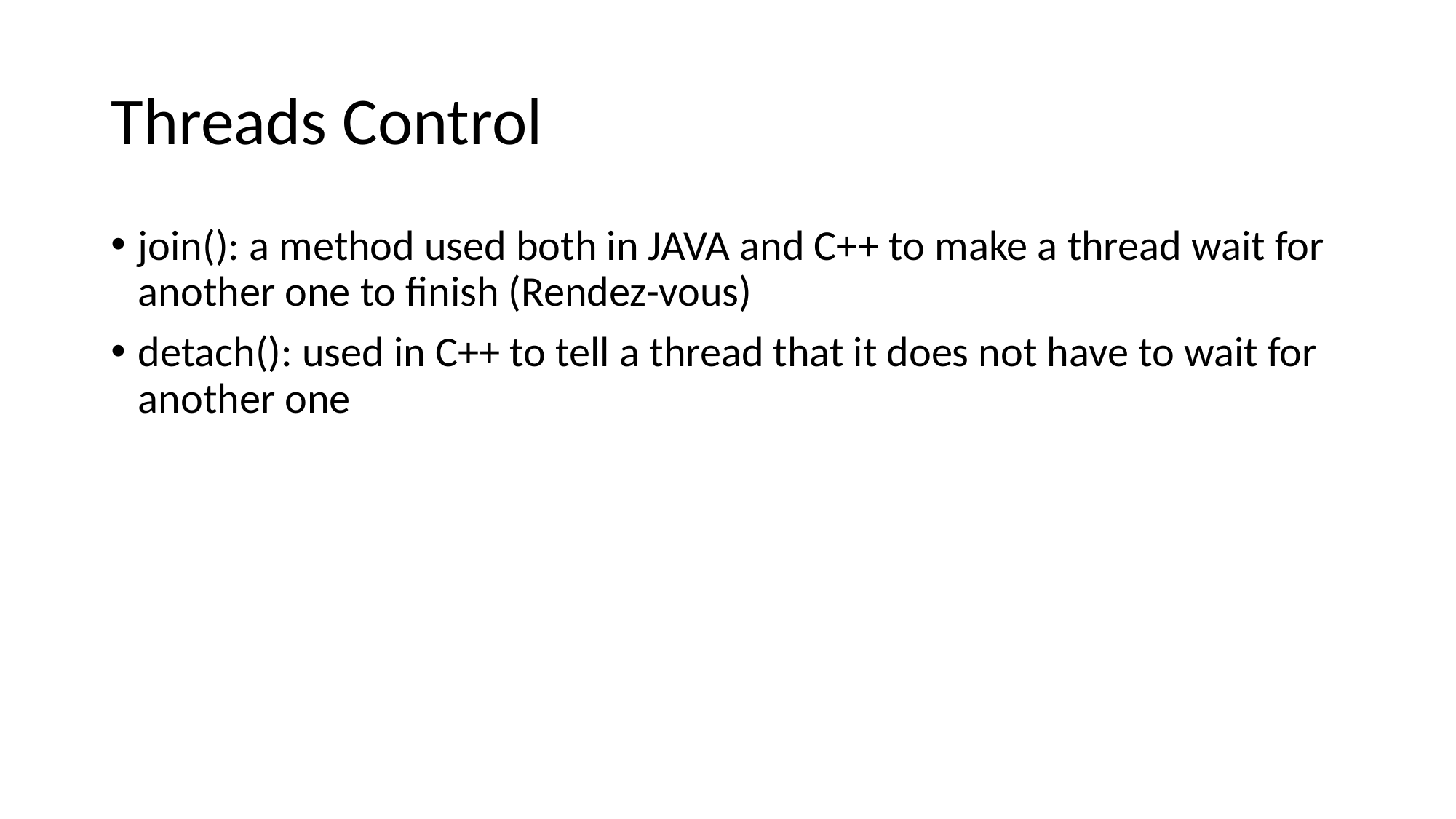

# Threads Control
join(): a method used both in JAVA and C++ to make a thread wait for another one to finish (Rendez-vous)
detach(): used in C++ to tell a thread that it does not have to wait for another one